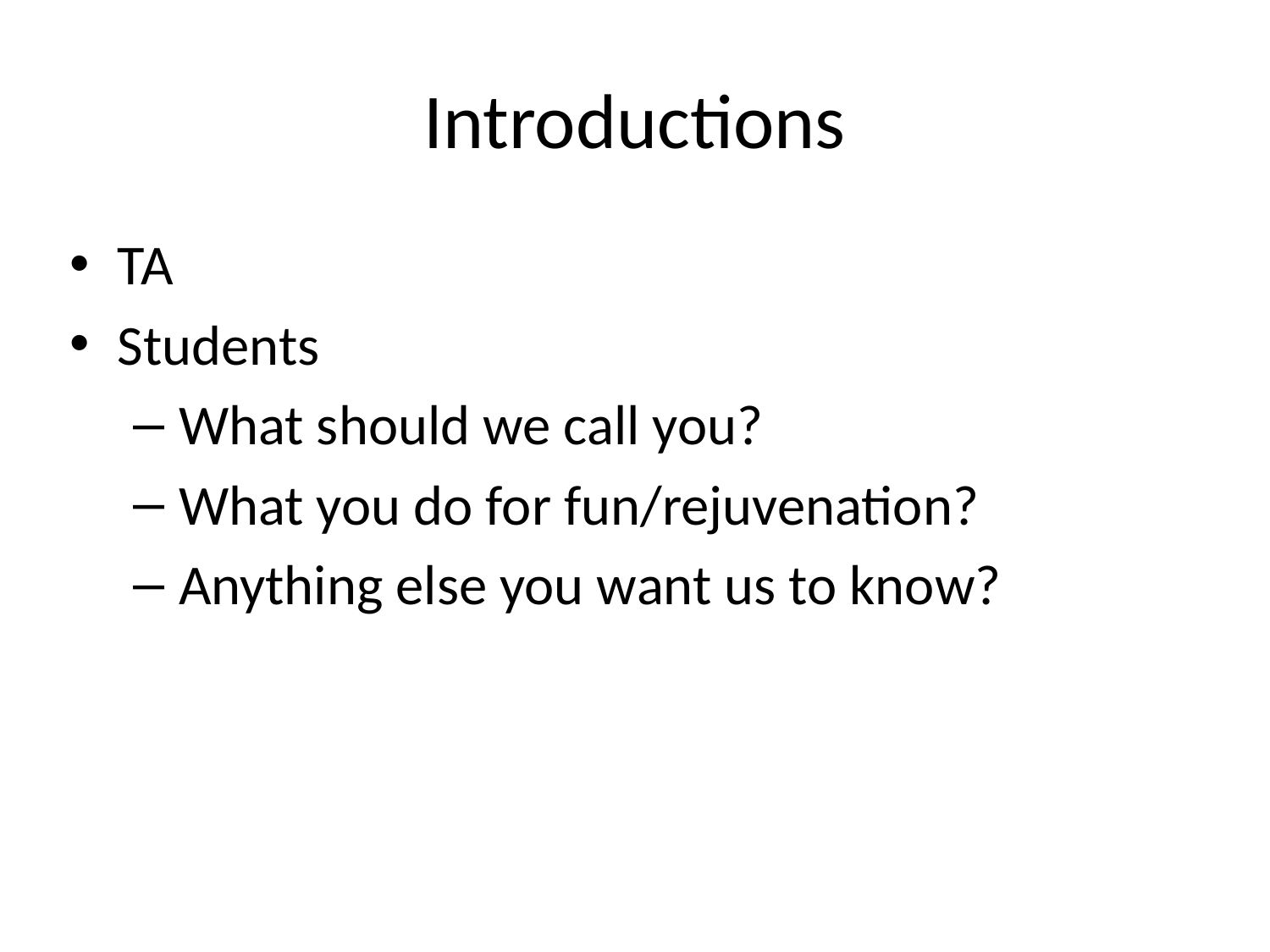

# Introductions
TA
Students
What should we call you?
What you do for fun/rejuvenation?
Anything else you want us to know?